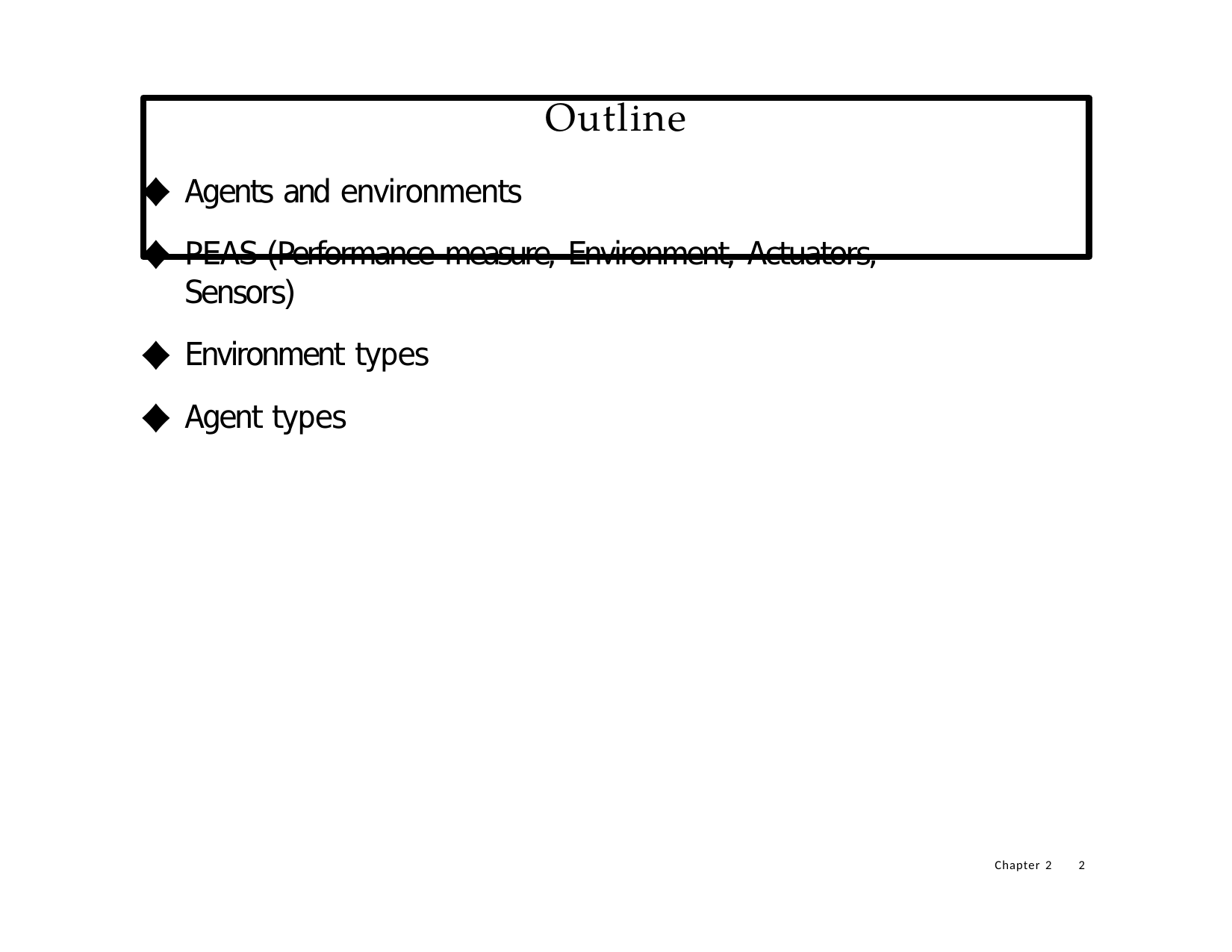

# Outline
Agents and environments
PEAS (Performance measure, Environment, Actuators, Sensors)
Environment types
Agent types
Chapter 2
2